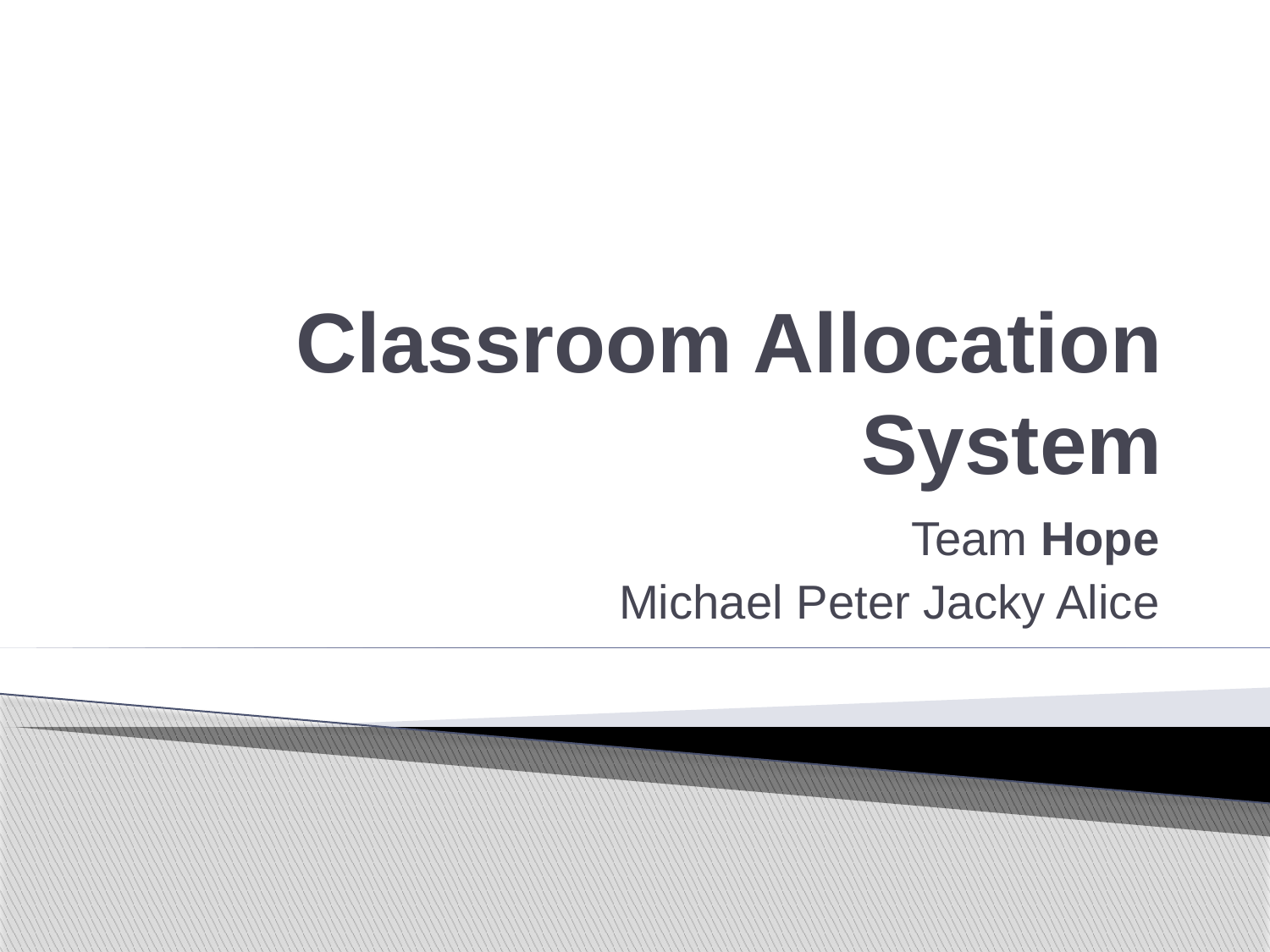

# Classroom Allocation System
Team Hope
Michael Peter Jacky Alice